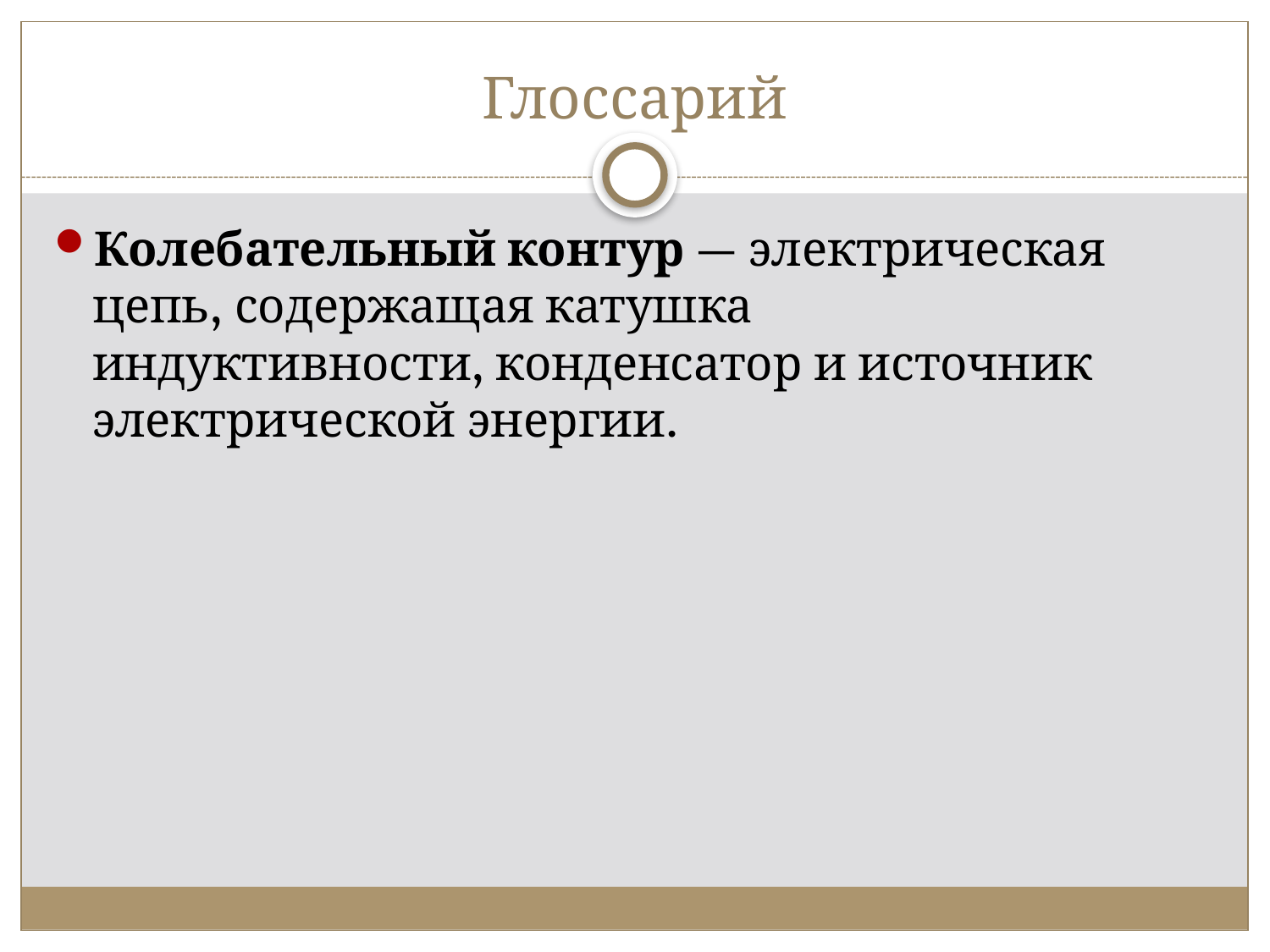

# Глоссарий
Колебательный контур — электрическая цепь, содержащая катушка индуктивности, конденсатор и источник электрической энергии.